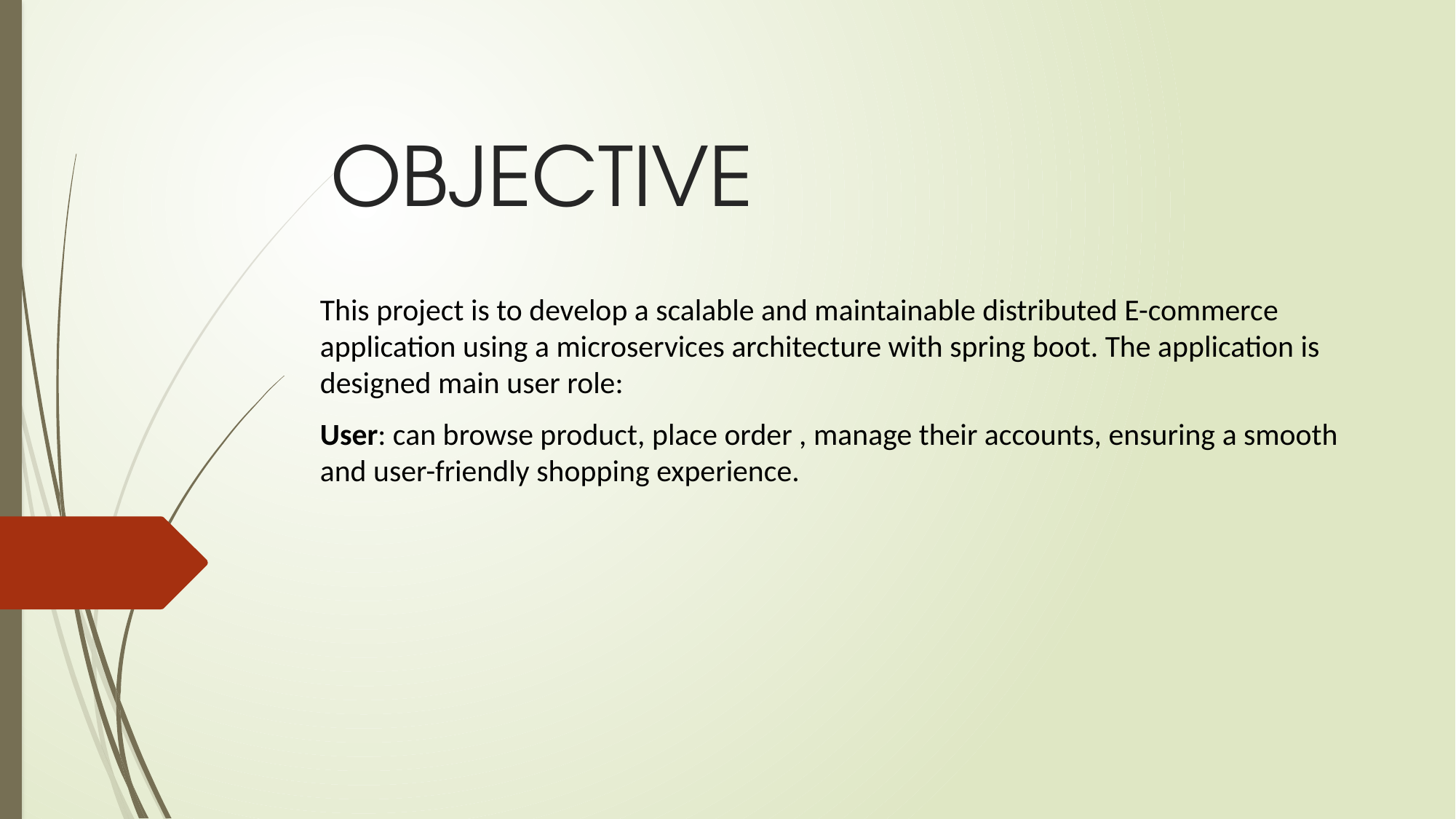

# OBJECTIVE
This project is to develop a scalable and maintainable distributed E-commerce application using a microservices architecture with spring boot. The application is designed main user role:
User: can browse product, place order , manage their accounts, ensuring a smooth and user-friendly shopping experience.